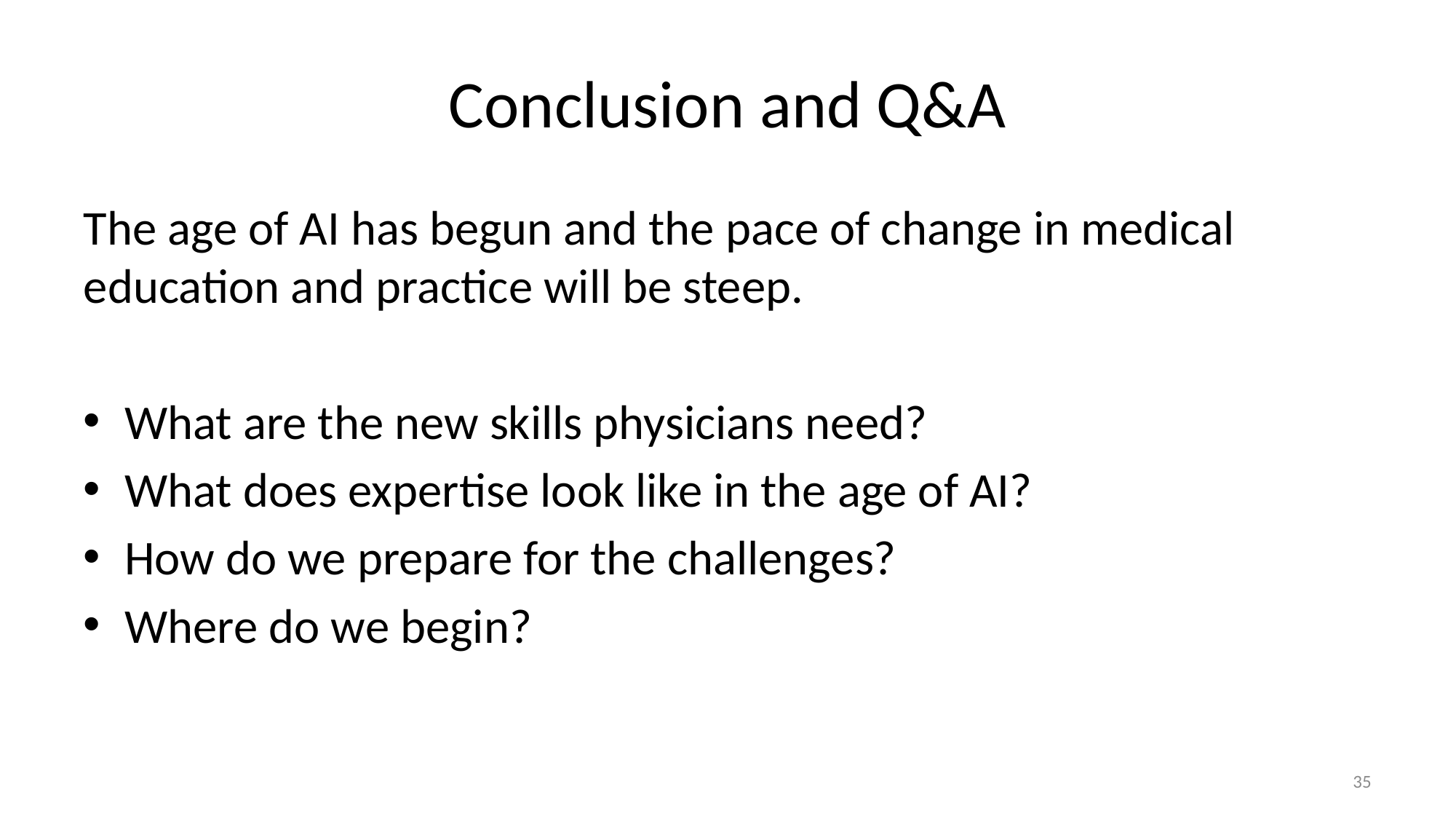

# Conclusion and Q&A
The age of AI has begun and the pace of change in medical education and practice will be steep.

What are the new skills physicians need?
What does expertise look like in the age of AI?
How do we prepare for the challenges?
Where do we begin?
35